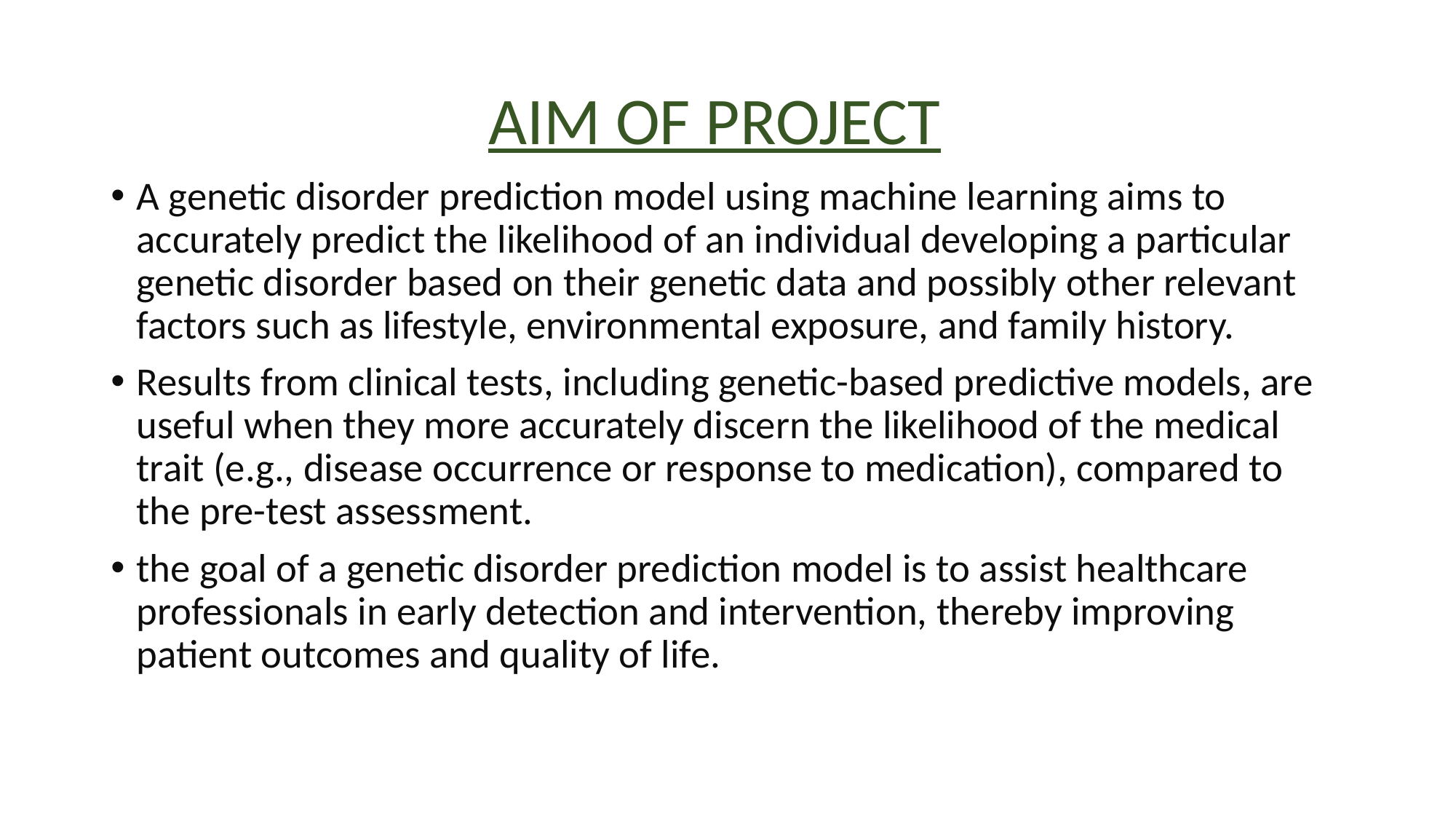

# AIM OF PROJECT
A genetic disorder prediction model using machine learning aims to accurately predict the likelihood of an individual developing a particular genetic disorder based on their genetic data and possibly other relevant factors such as lifestyle, environmental exposure, and family history.
Results from clinical tests, including genetic-based predictive models, are useful when they more accurately discern the likelihood of the medical trait (e.g., disease occurrence or response to medication), compared to the pre-test assessment.
the goal of a genetic disorder prediction model is to assist healthcare professionals in early detection and intervention, thereby improving patient outcomes and quality of life.